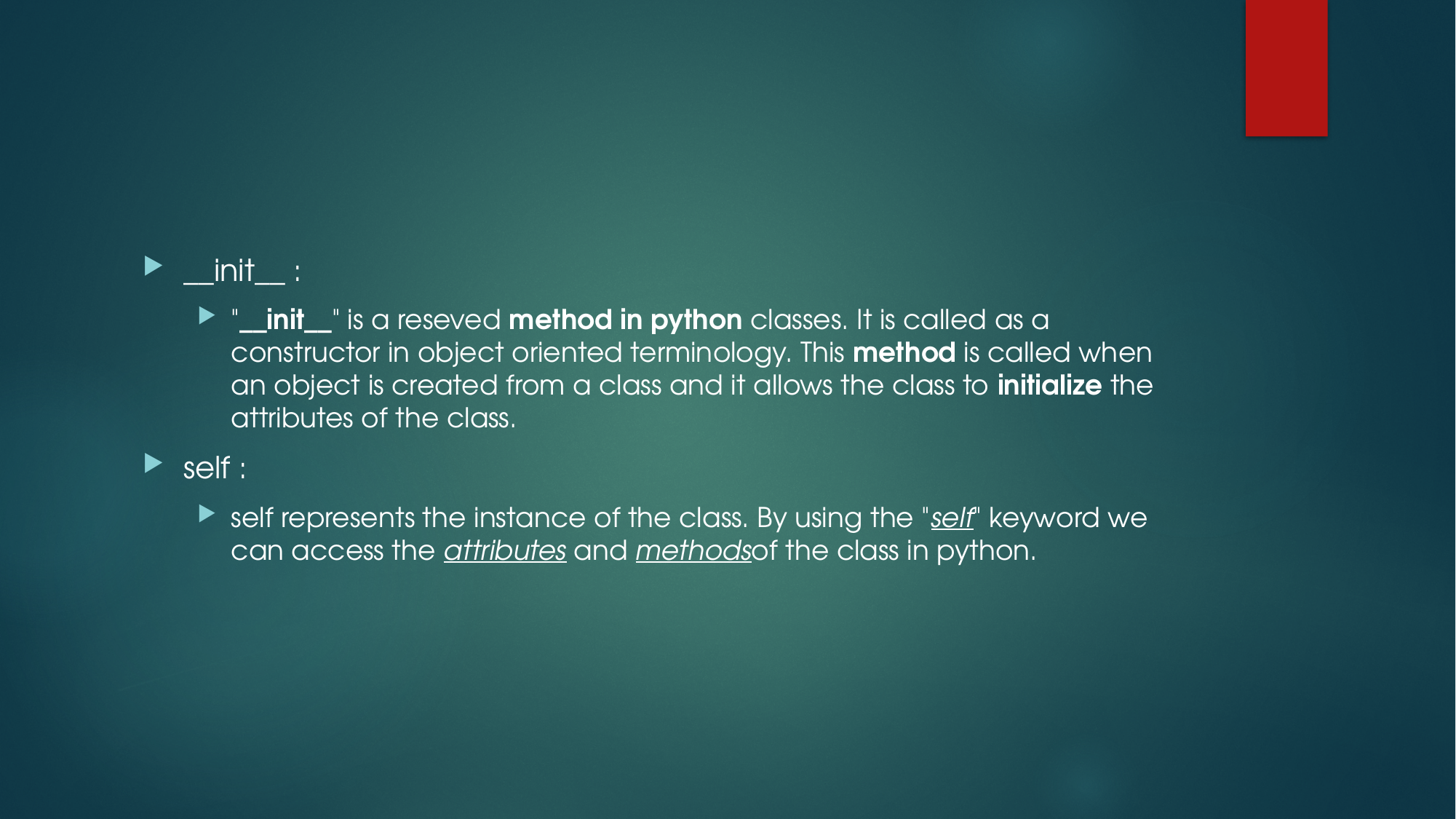

#
__init__ :
"__init__" is a reseved method in python classes. It is called as a constructor in object oriented terminology. This method is called when an object is created from a class and it allows the class to initialize the attributes of the class.
self :
self represents the instance of the class. By using the "self" keyword we can access the attributes and methodsof the class in python.